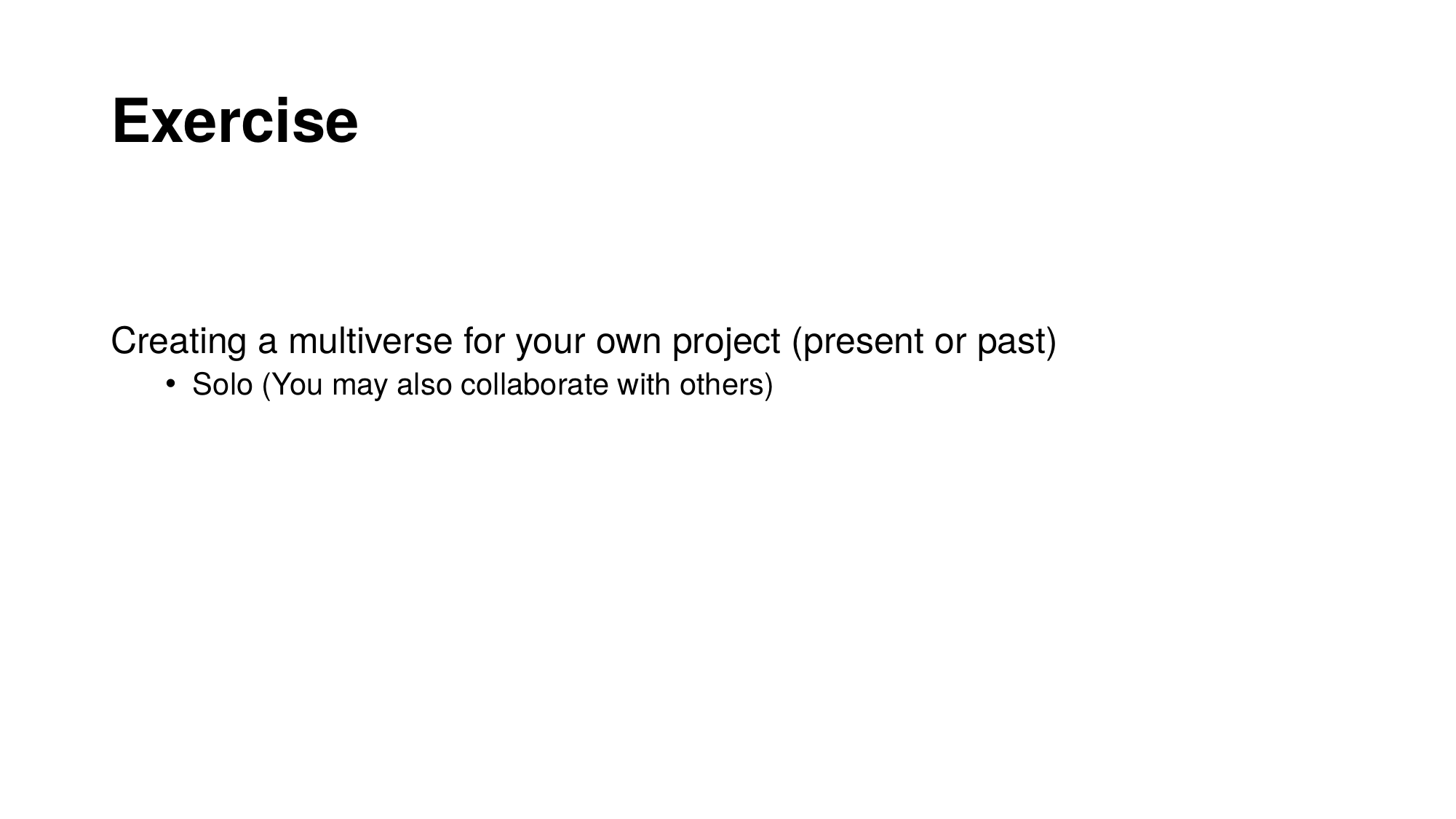

# Exercise

Creating a multiverse for your own project (present or past)
Solo (You may also collaborate with others)